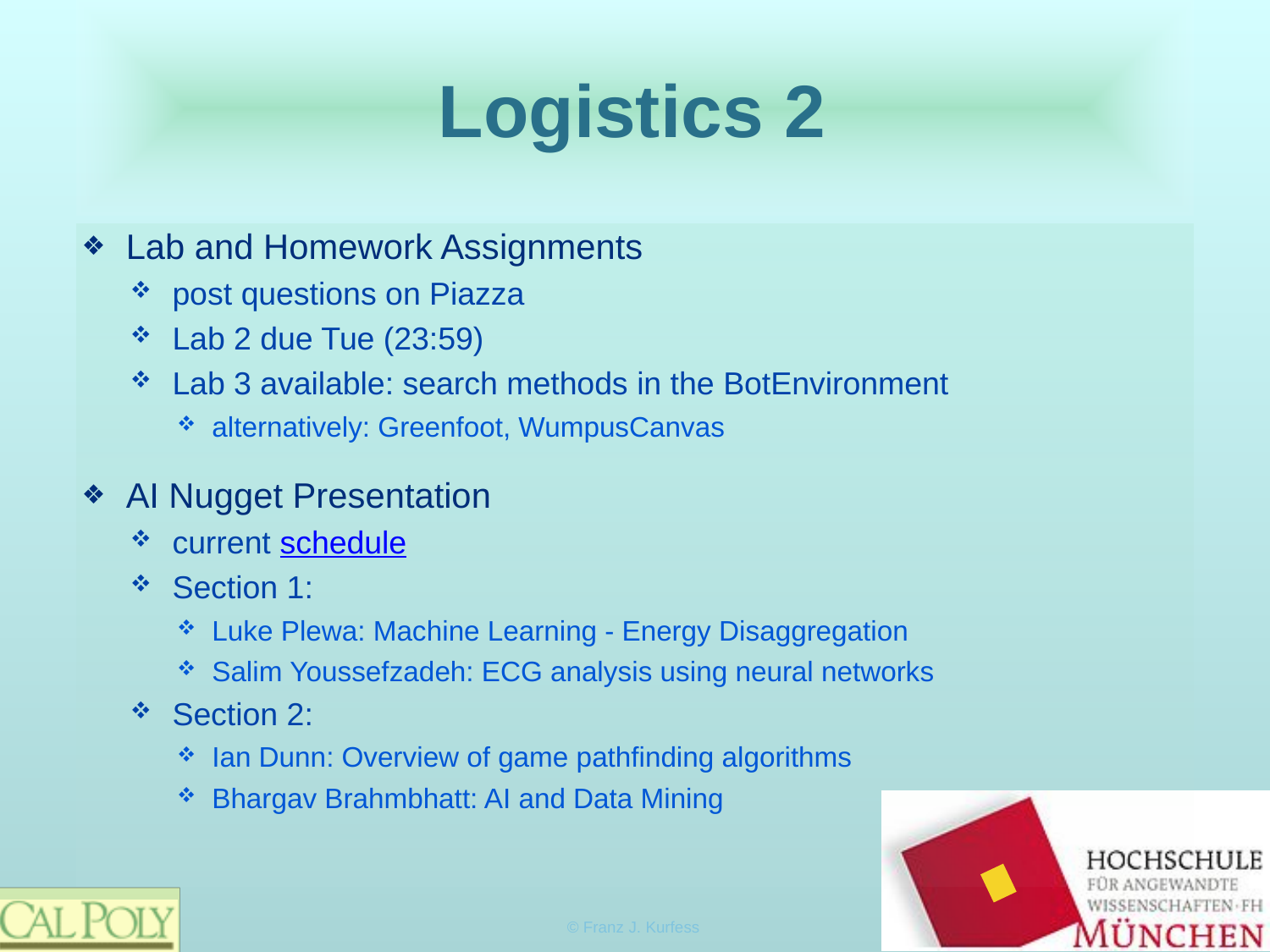

# Logistics 2
Lab and Homework Assignments
post questions on Piazza
Lab 2 due Tue (23:59)
Lab 3 available: search methods in the BotEnvironment
alternatively: Greenfoot, WumpusCanvas
AI Nugget Presentation
current schedule
Section 1:
Luke Plewa: Machine Learning - Energy Disaggregation
Salim Youssefzadeh: ECG analysis using neural networks
Section 2:
Ian Dunn: Overview of game pathfinding algorithms
Bhargav Brahmbhatt: AI and Data Mining
27